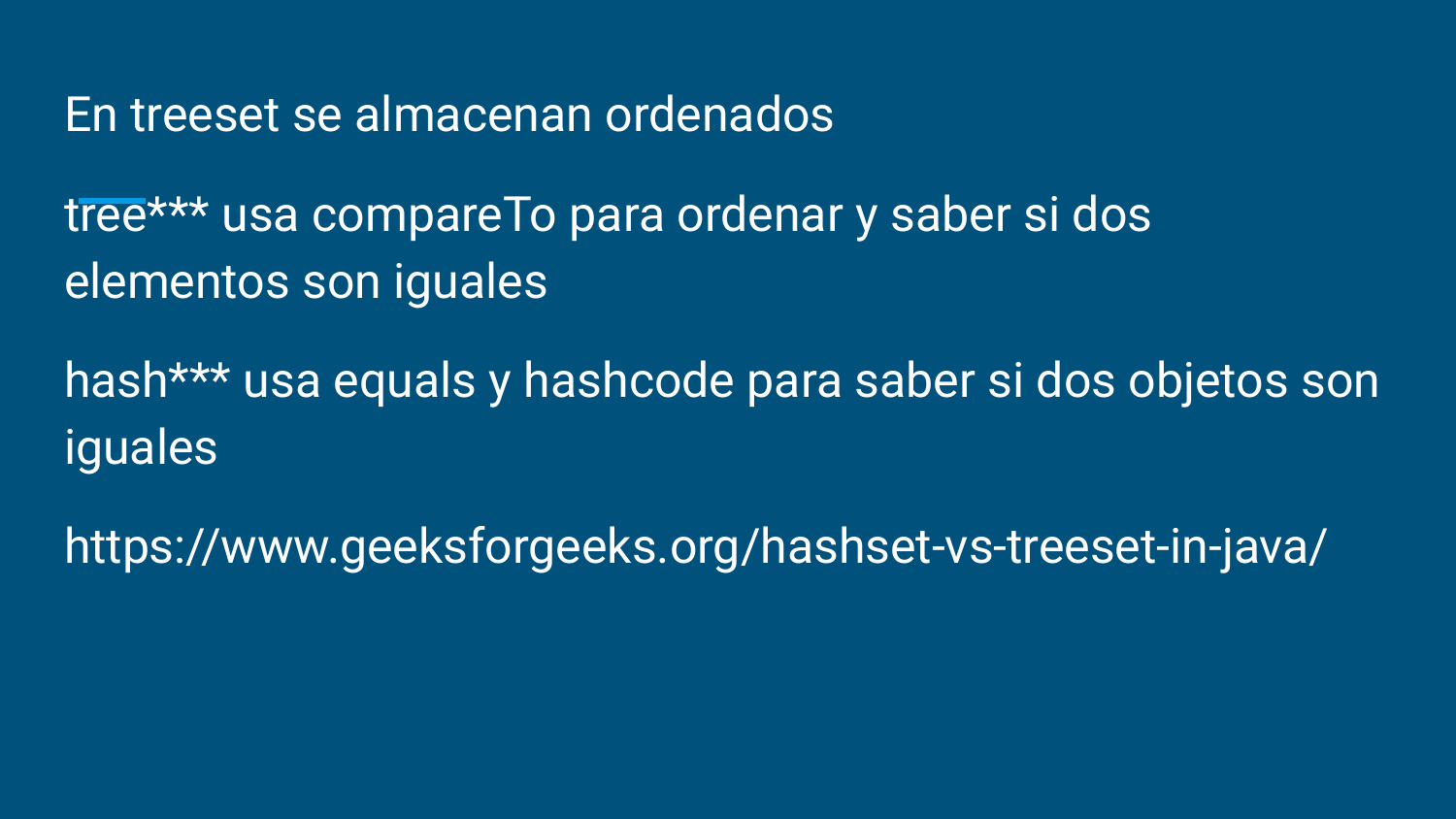

En treeset se almacenan ordenados
tree*** usa compareTo para ordenar y saber si dos elementos son iguales
hash*** usa equals y hashcode para saber si dos objetos son iguales
https://www.geeksforgeeks.org/hashset-vs-treeset-in-java/